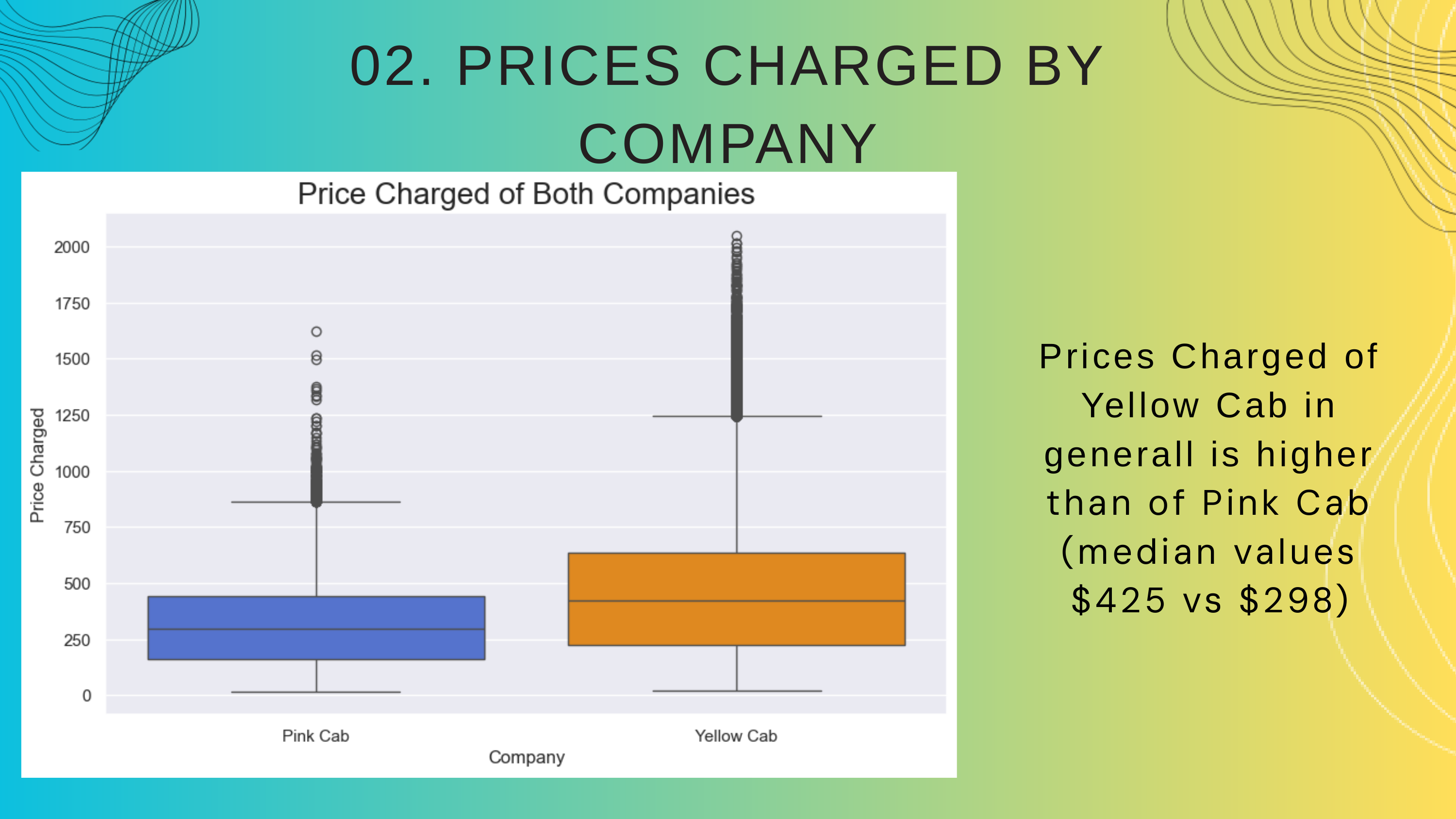

02. PRICES CHARGED BY COMPANY

Prices Charged of Yellow Cab in generall is higher than of Pink Cab (median values $425 vs $298)